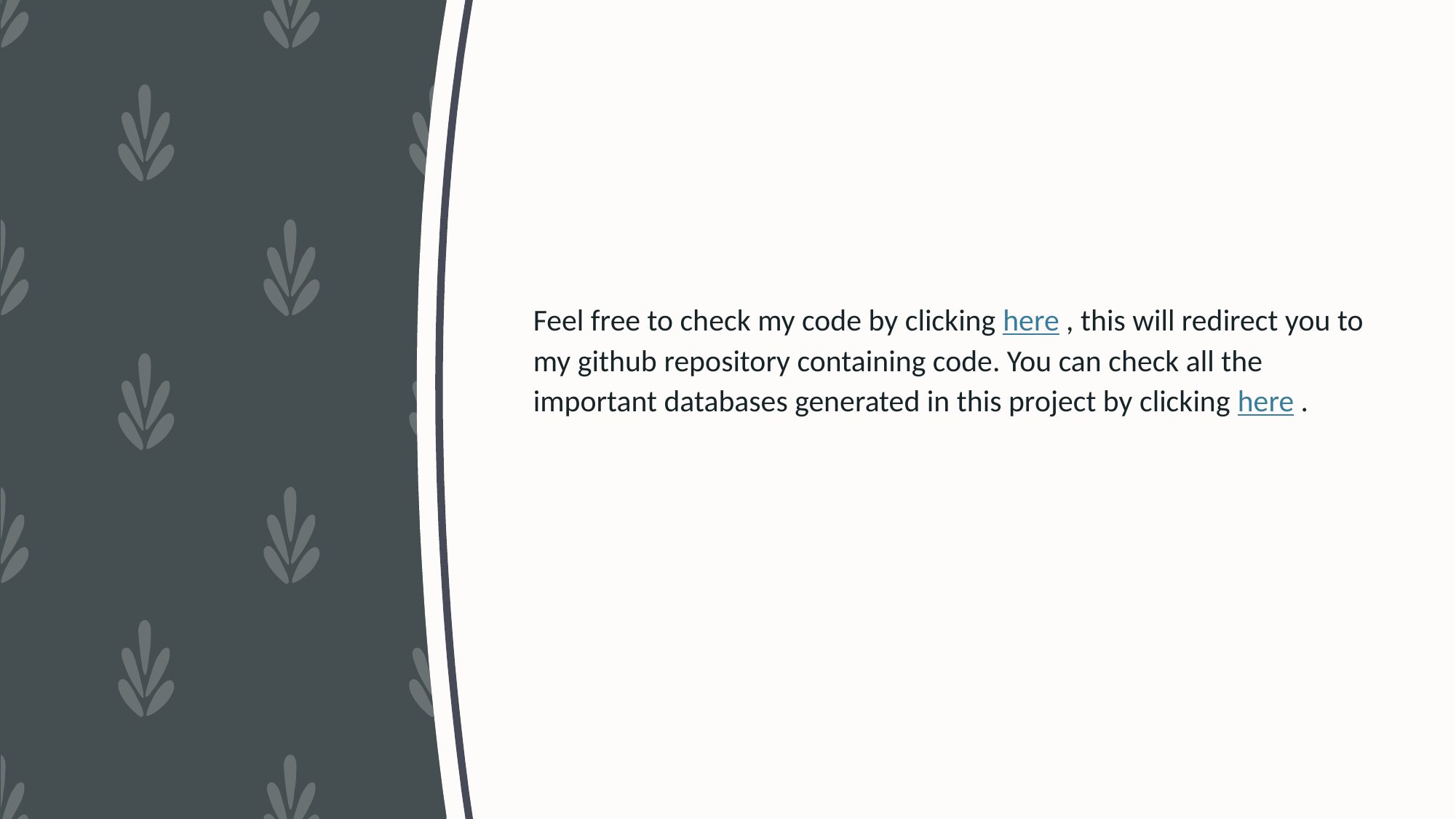

Feel free to check my code by clicking here , this will redirect you to my github repository containing code. You can check all the important databases generated in this project by clicking here .